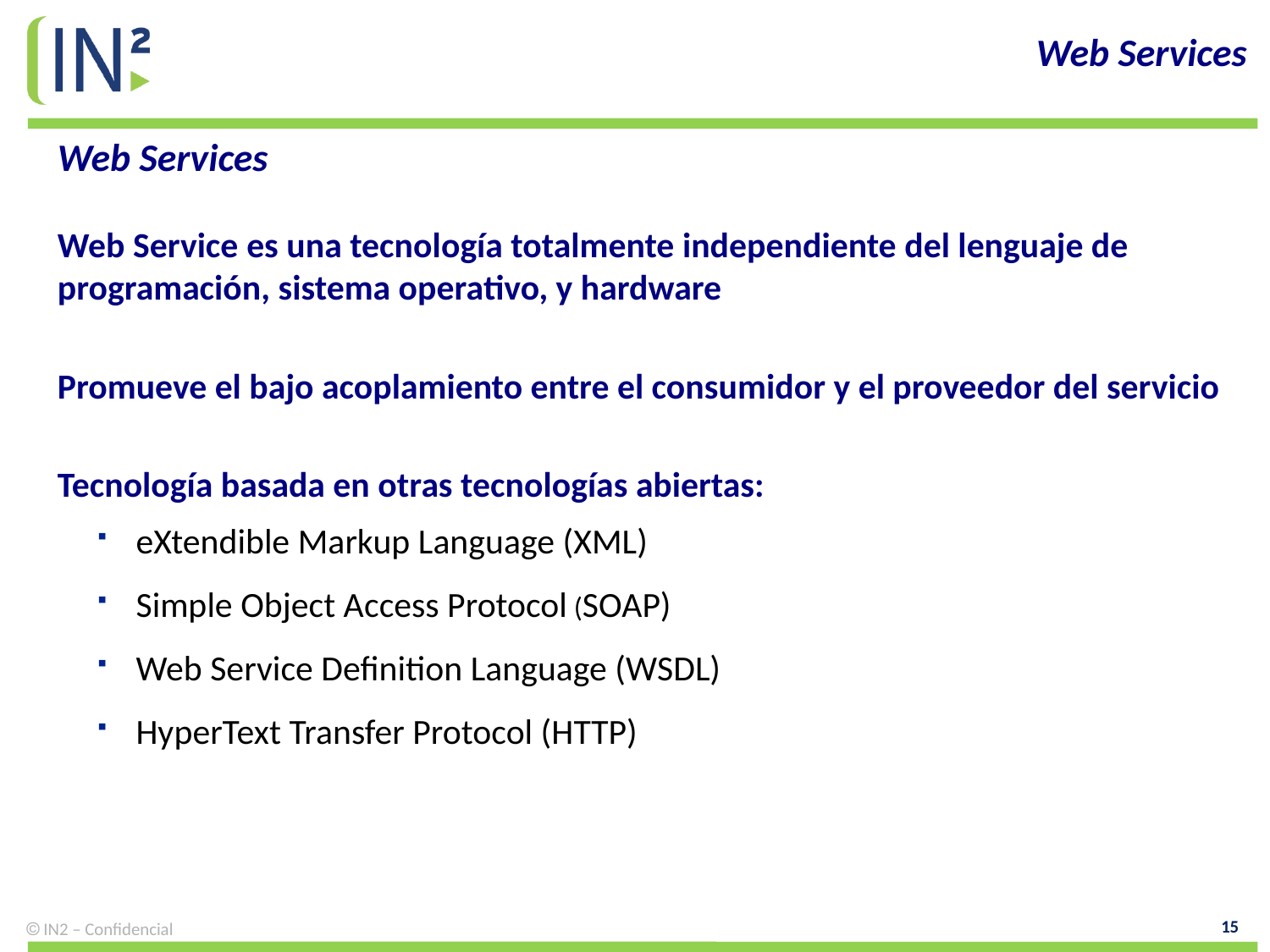

Web Services
# Web Services
Web Service es una tecnología totalmente independiente del lenguaje de programación, sistema operativo, y hardware

Promueve el bajo acoplamiento entre el consumidor y el proveedor del servicio

Tecnología basada en otras tecnologías abiertas:
eXtendible Markup Language (XML)
Simple Object Access Protocol (SOAP)
Web Service Definition Language (WSDL)
HyperText Transfer Protocol (HTTP)